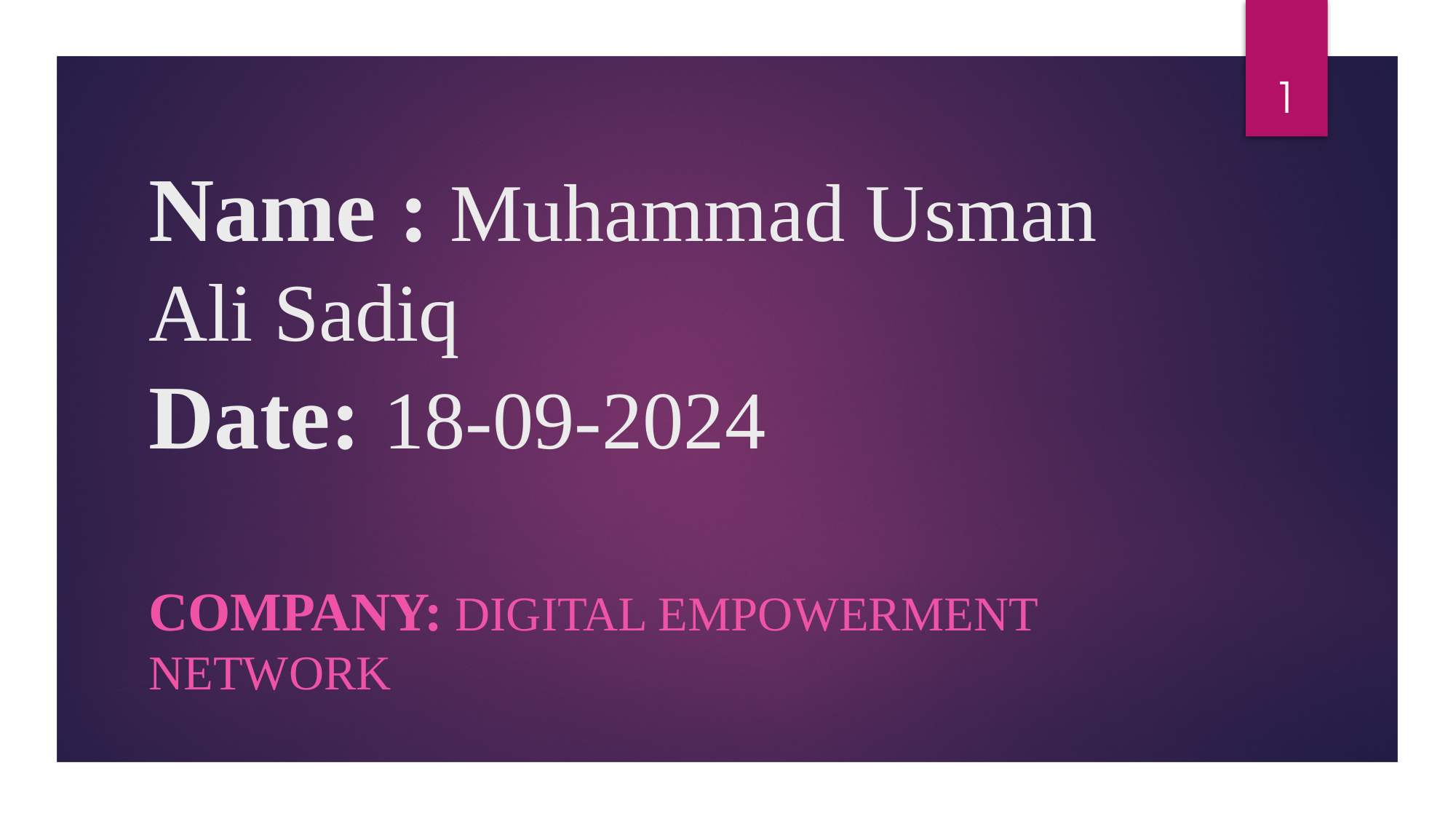

1
# Name : Muhammad Usman Ali Sadiq Date: 18-09-2024
Company: Digital Empowerment Network